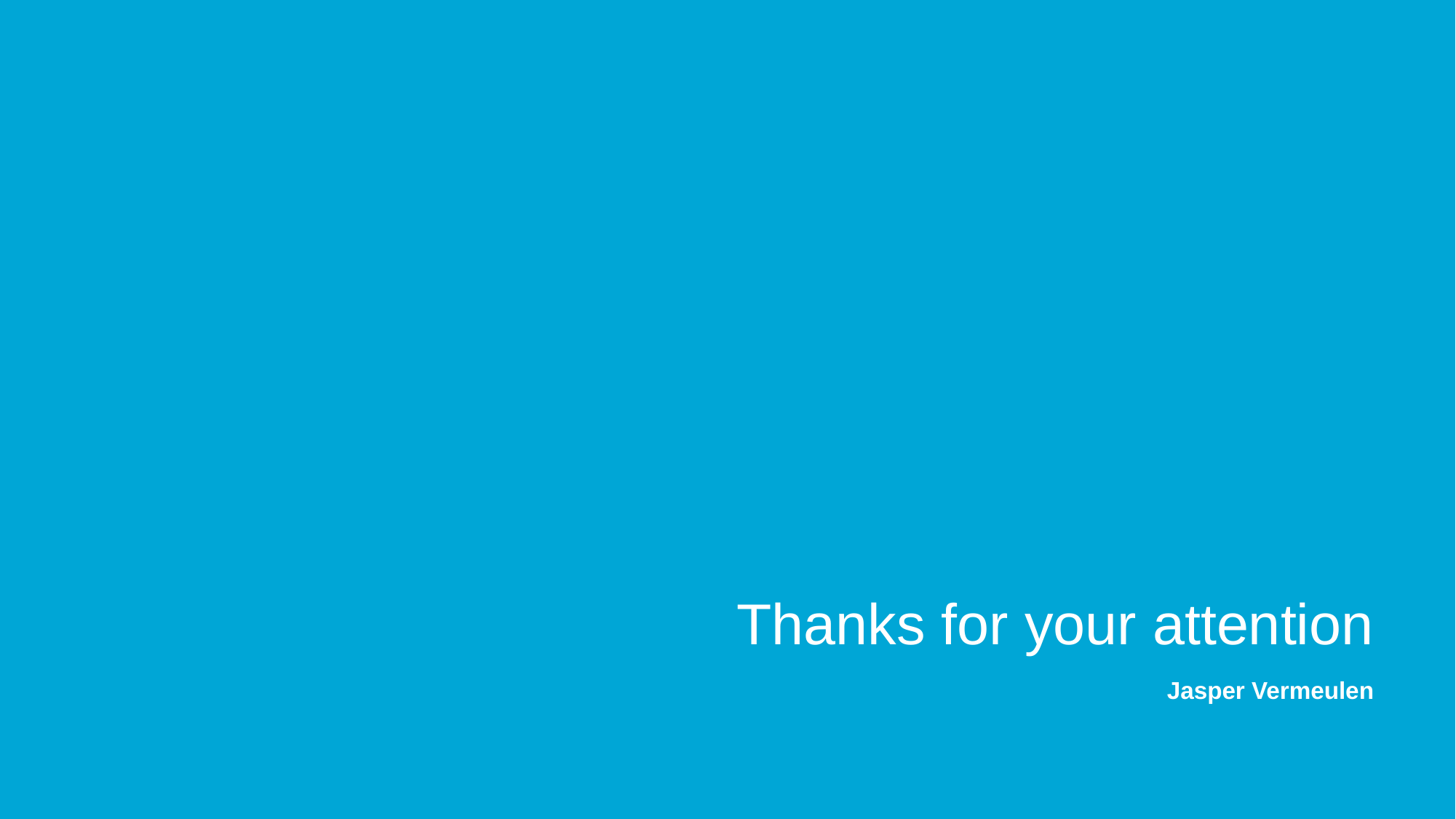

# Thanks for your attention
Jasper Vermeulen